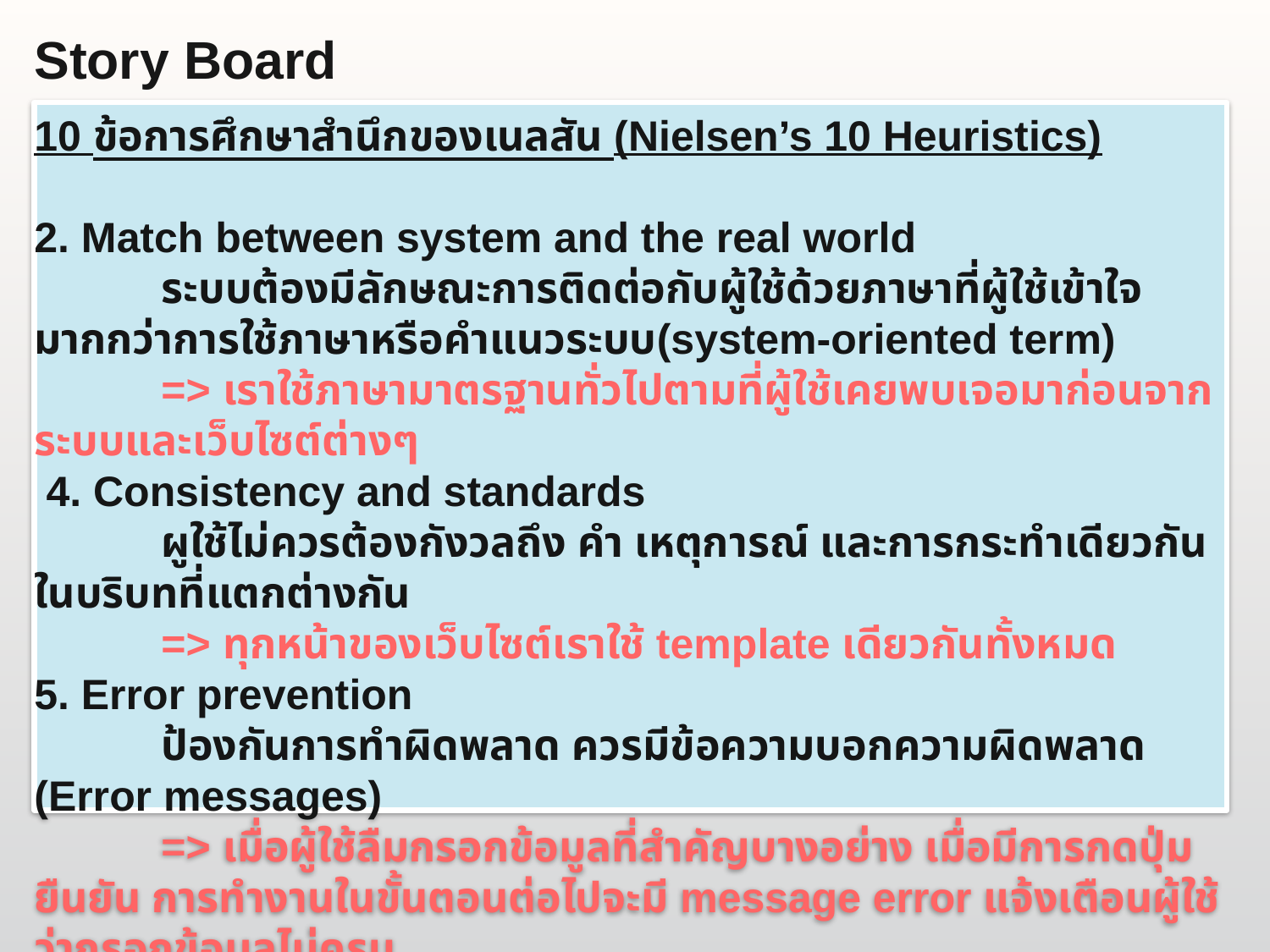

Story Board
10 ข้อการศึกษาสํานึกของเนลสัน (Nielsen’s 10 Heuristics)

2. Match between system and the real world
	ระบบต้องมีลักษณะการติดต่อกับผู้ใช้ด้วยภาษาที่ผู้ใช้เข้าใจ มากกว่าการใช้ภาษาหรือคําแนวระบบ(system-oriented term)
	=> เราใช้ภาษามาตรฐานทั่วไปตามที่ผู้ใช้เคยพบเจอมาก่อนจากระบบและเว็บไซต์ต่างๆ
 4. Consistency and standards
	ผูใช้ไม่ควรต้องกังวลถึง คํา เหตุการณ์ และการกระทําเดียวกันในบริบทที่แตกต่างกัน
	=> ทุกหน้าของเว็บไซต์เราใช้ template เดียวกันทั้งหมด
5. Error prevention
	ป้องกันการทําผิดพลาด ควรมีข้อความบอกความผิดพลาด (Error messages)
	=> เมื่อผู้ใช้ลืมกรอกข้อมูลที่สำคัญบางอย่าง เมื่อมีการกดปุ่มยืนยัน การทำงานในขั้นตอนต่อไปจะมี message error แจ้งเตือนผู้ใช้ ว่ากรอกข้อมูลไม่ครบ